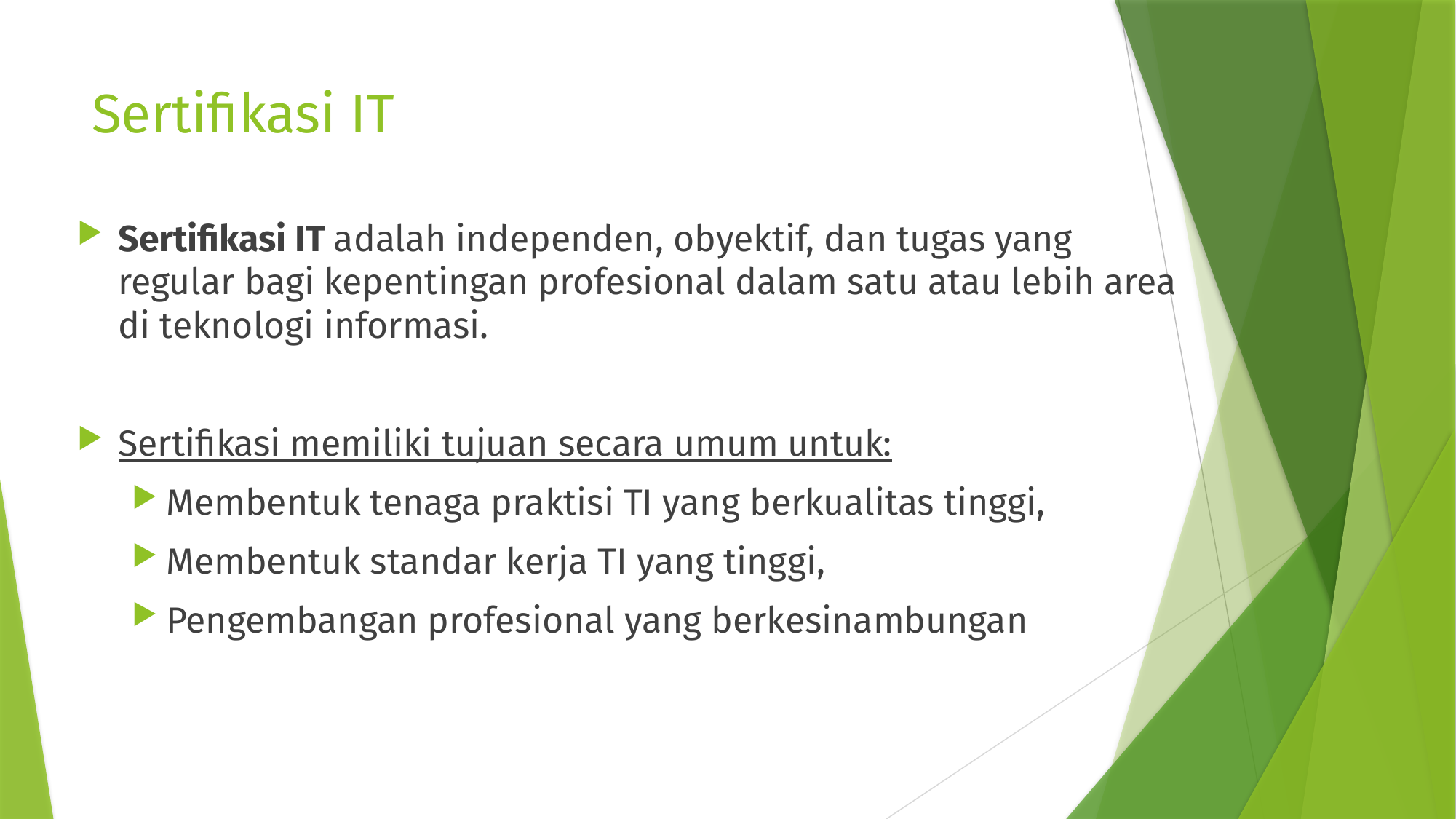

# Sertifikasi IT
Sertifikasi IT adalah independen, obyektif, dan tugas yang regular bagi kepentingan profesional dalam satu atau lebih area di teknologi informasi.

Sertifikasi memiliki tujuan secara umum untuk:
Membentuk tenaga praktisi TI yang berkualitas tinggi,
Membentuk standar kerja TI yang tinggi,
Pengembangan profesional yang berkesinambungan